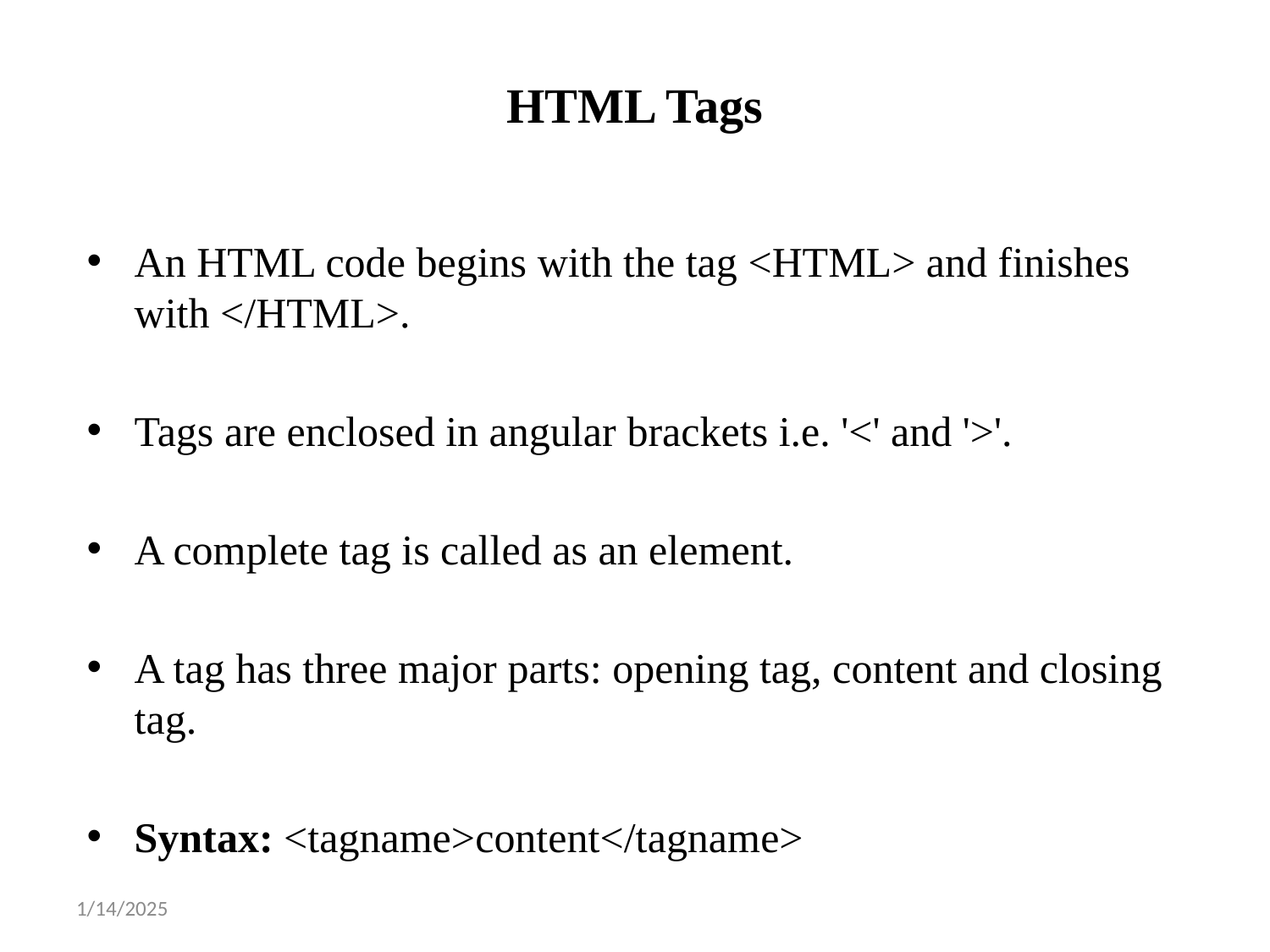

# HTML Tags

An HTML code begins with the tag <HTML> and finishes with </HTML>.

Tags are enclosed in angular brackets i.e. '<' and '>'.

A complete tag is called as an element.

A tag has three major parts: opening tag, content and closing tag.

Syntax: <tagname>content</tagname>

1/14/2025